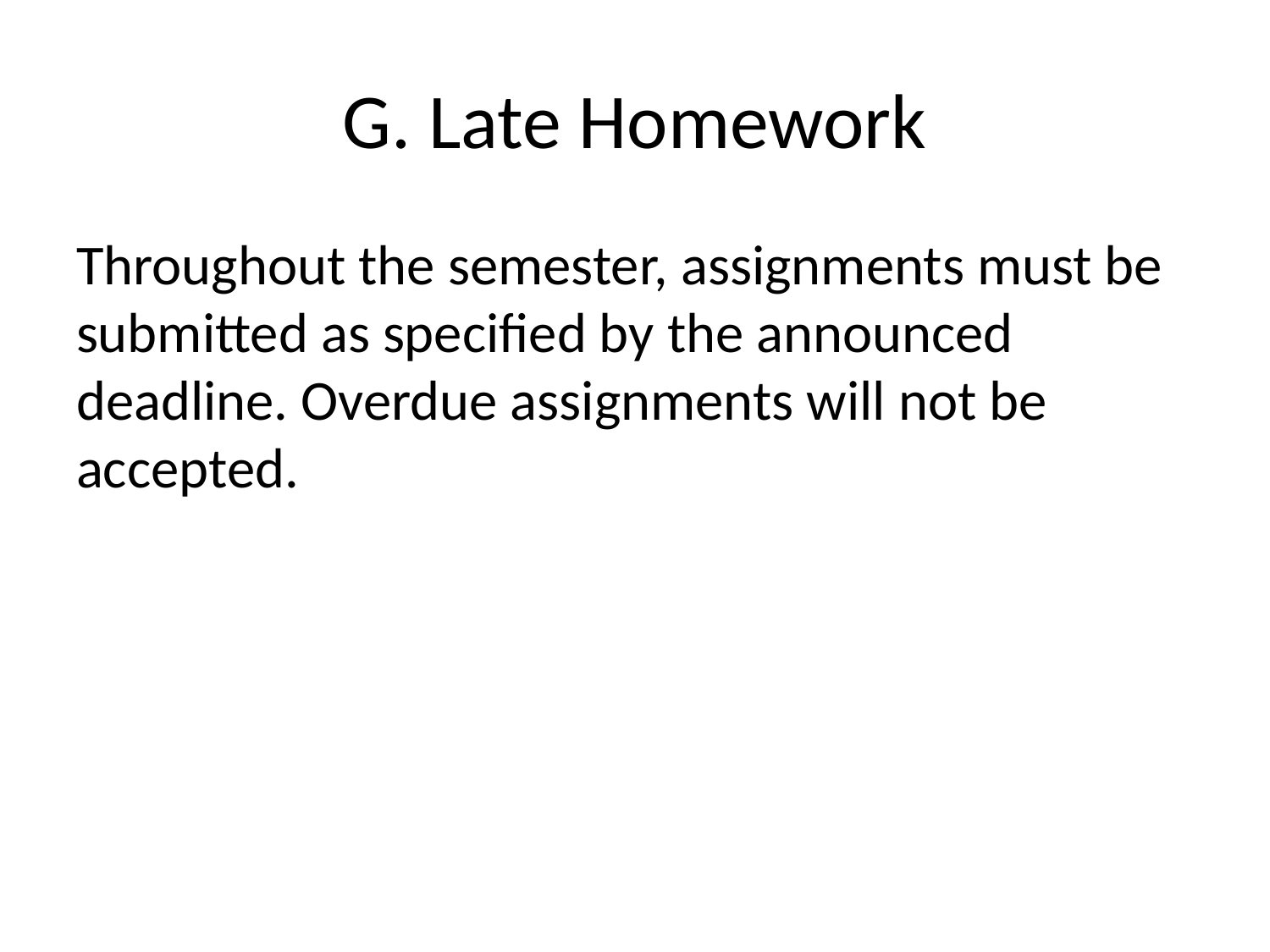

# G. Late Homework
Throughout the semester, assignments must be submitted as specified by the announced deadline. Overdue assignments will not be accepted.